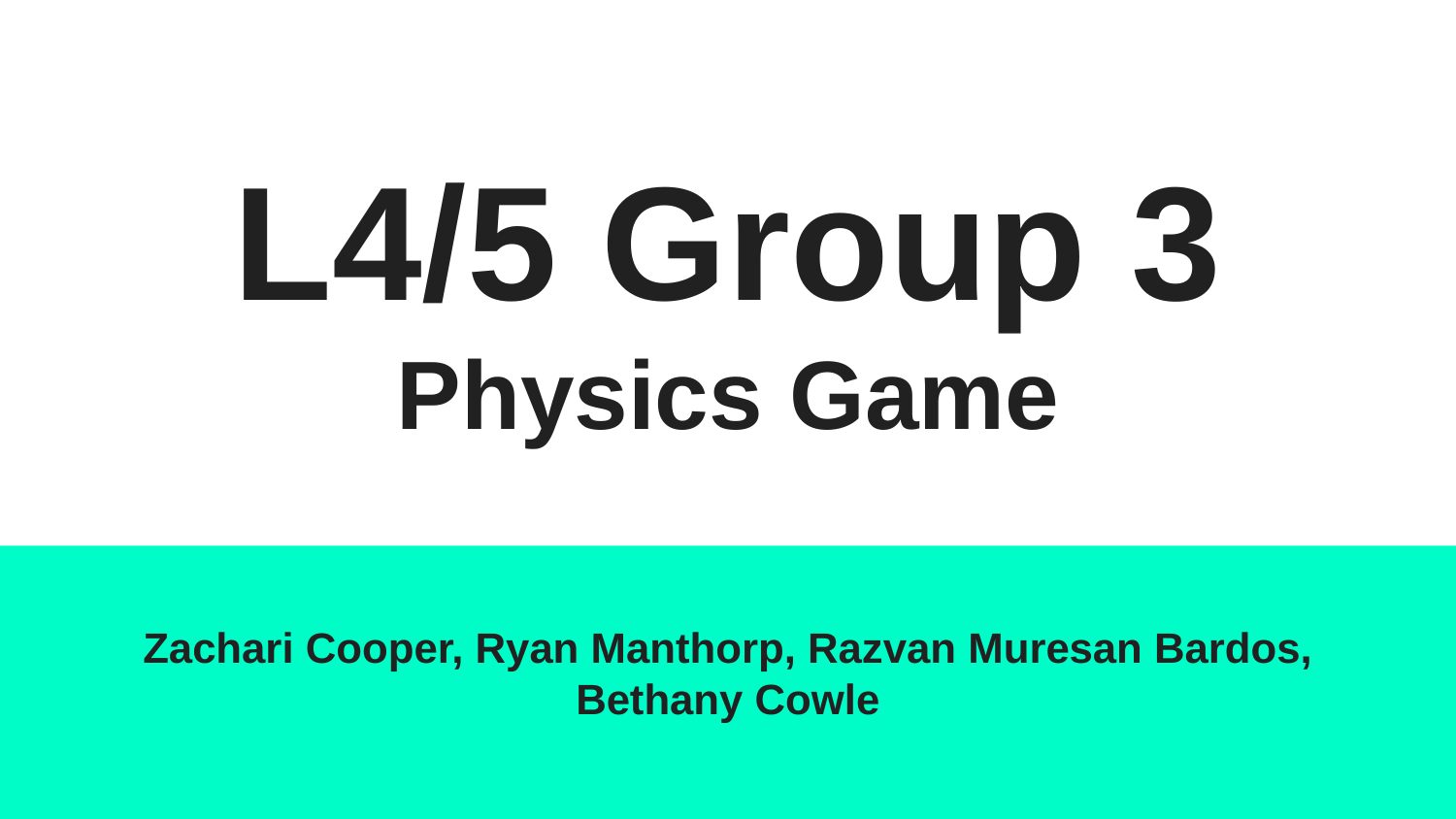

# L4/5 Group 3
Physics Game
Zachari Cooper, Ryan Manthorp, Razvan Muresan Bardos, Bethany Cowle